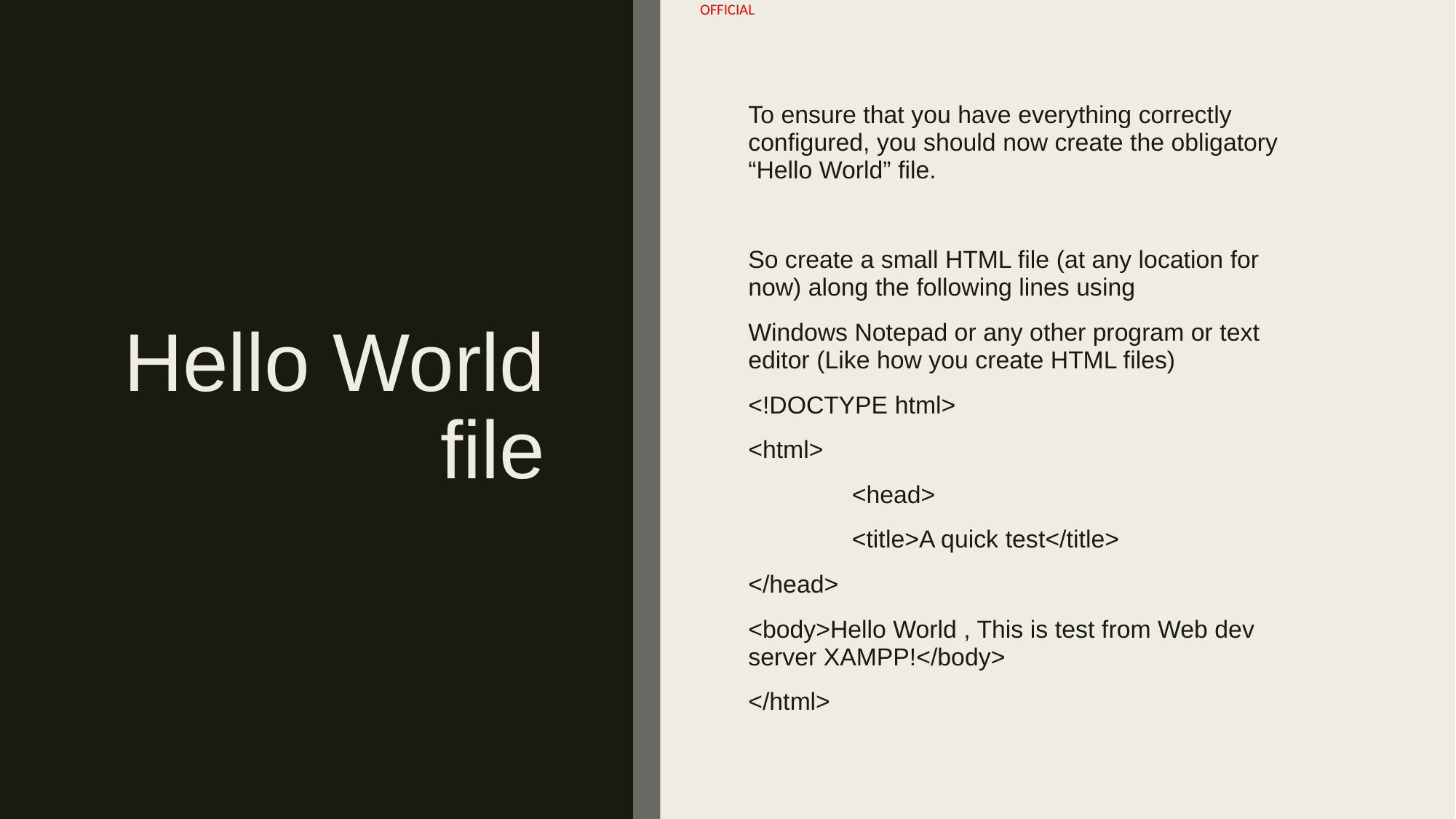

# Hello World file
To ensure that you have everything correctly configured, you should now create the obligatory “Hello World” file.

So create a small HTML file (at any location for now) along the following lines using
Windows Notepad or any other program or text editor (Like how you create HTML files)
<!DOCTYPE html>
<html>
	<head>
	<title>A quick test</title>
</head>
<body>Hello World , This is test from Web dev server XAMPP!</body>
</html>